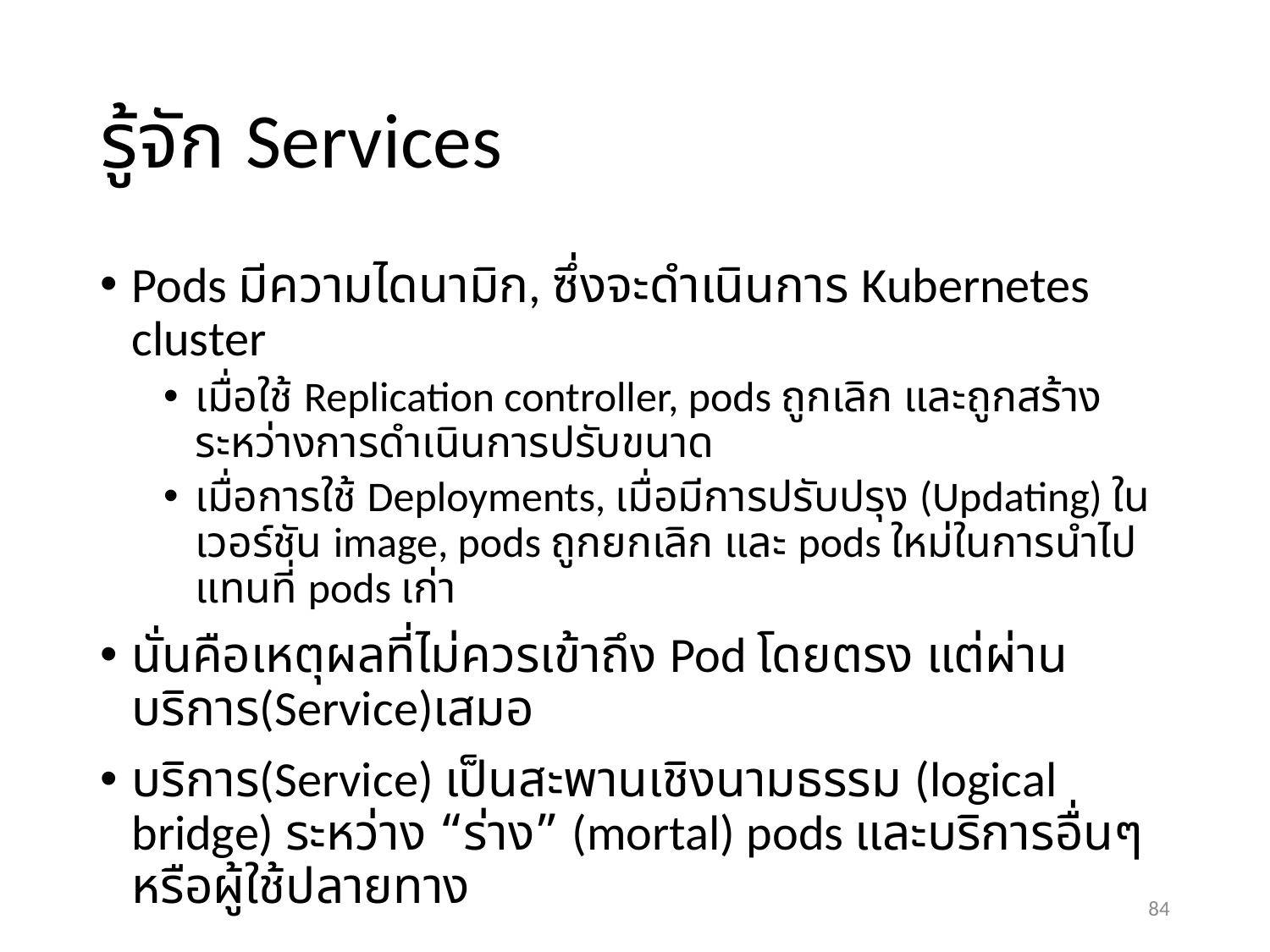

# รู้จัก Services
Pods มีความไดนามิก, ซึ่งจะดำเนินการ Kubernetes cluster
เมื่อใช้ Replication controller, pods ถูกเลิก และถูกสร้างระหว่างการดำเนินการปรับขนาด
เมื่อการใช้ Deployments, เมื่อมีการปรับปรุง (Updating) ในเวอร์ชัน image, pods ถูกยกเลิก และ pods ใหม่ในการนำไปแทนที่ pods เก่า
นั่นคือเหตุผลที่ไม่ควรเข้าถึง Pod โดยตรง แต่ผ่านบริการ(Service)เสมอ
บริการ(Service) เป็นสะพานเชิงนามธรรม (logical bridge) ระหว่าง “ร่าง” (mortal) pods และบริการอื่นๆ หรือผู้ใช้ปลายทาง
84